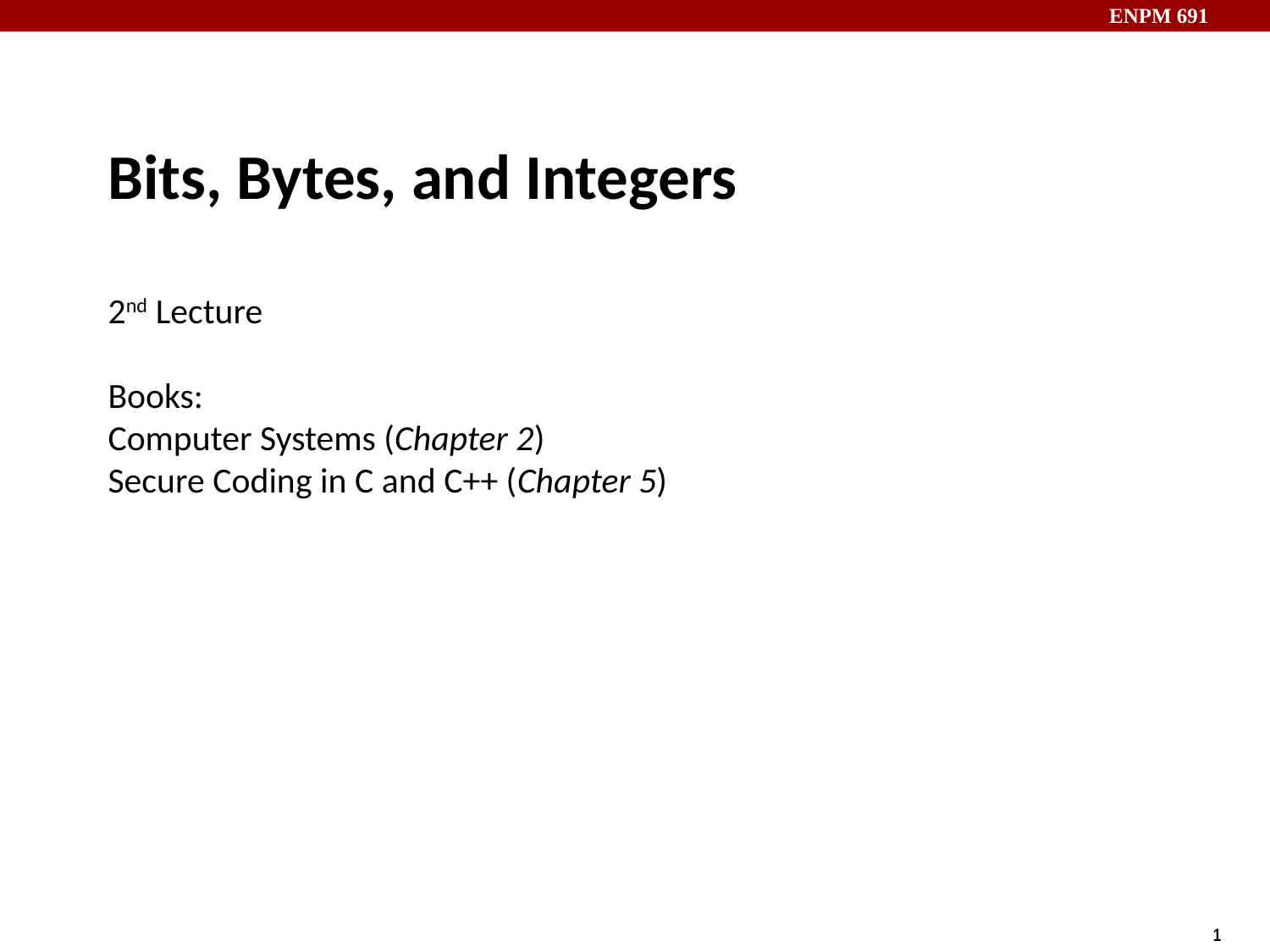

# Bits, Bytes, and Integers 2nd Lecture Books: Computer Systems (Chapter 2) Secure Coding in C and C++ (Chapter 5)